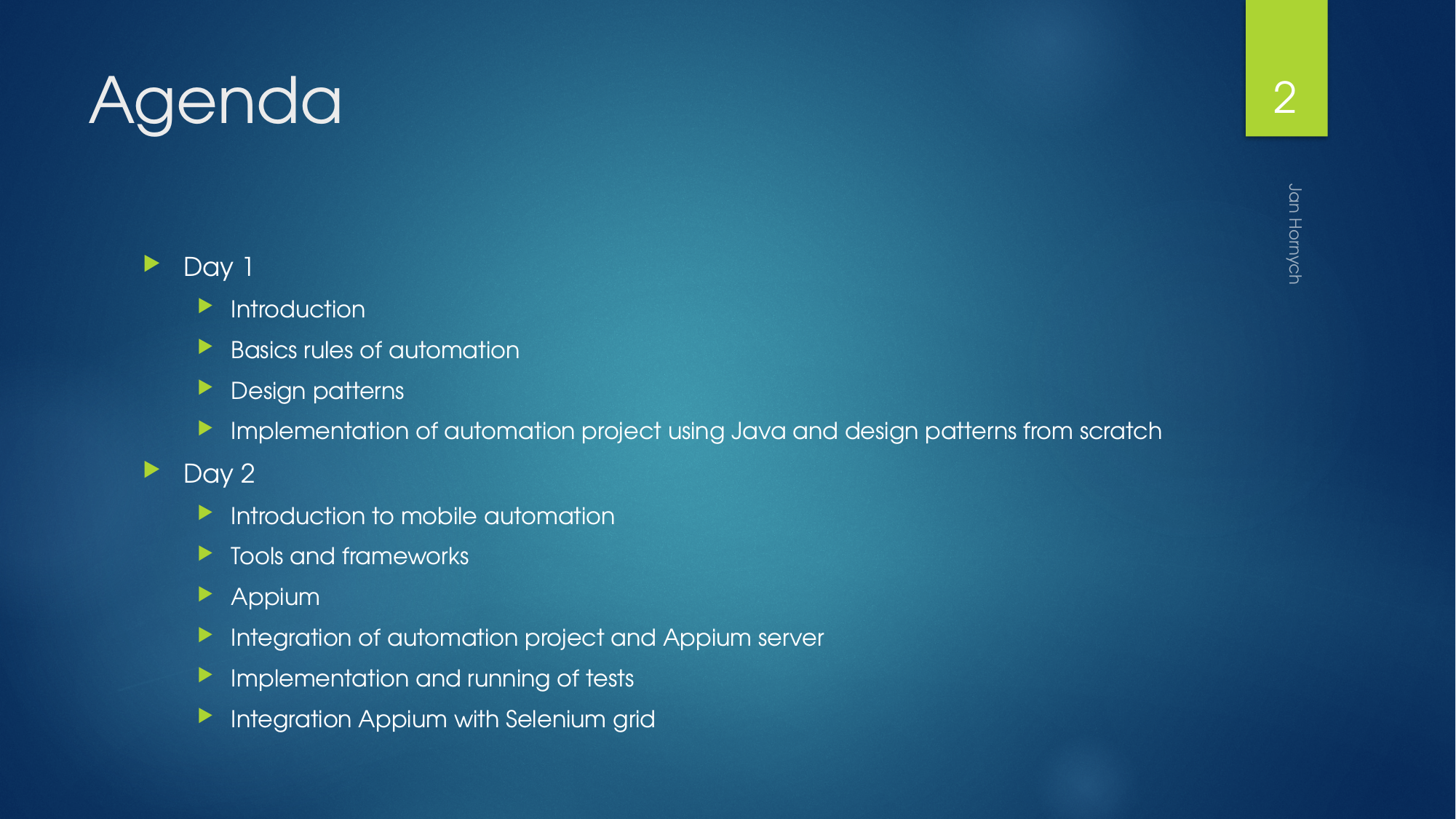

2
# Agenda
Day 1
Introduction
Basics rules of automation
Design patterns
Implementation of automation project using Java and design patterns from scratch
Day 2
Introduction to mobile automation
Tools and frameworks
Appium
Integration of automation project and Appium server
Implementation and running of tests
Integration Appium with Selenium grid

Jan Hornych